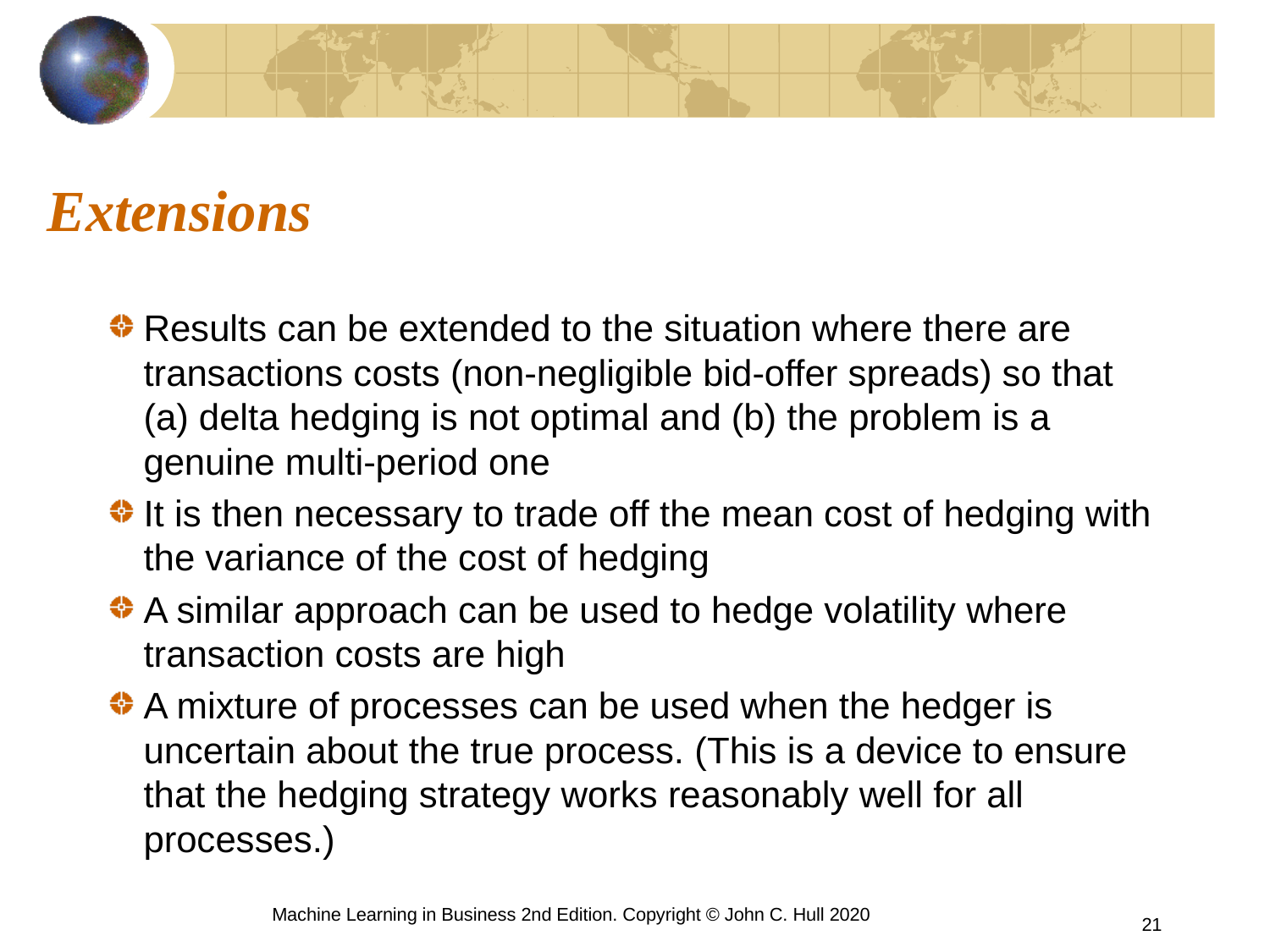

# Extensions
Results can be extended to the situation where there are transactions costs (non-negligible bid-offer spreads) so that (a) delta hedging is not optimal and (b) the problem is a genuine multi-period one
It is then necessary to trade off the mean cost of hedging with the variance of the cost of hedging
A similar approach can be used to hedge volatility where transaction costs are high
A mixture of processes can be used when the hedger is uncertain about the true process. (This is a device to ensure that the hedging strategy works reasonably well for all processes.)
Machine Learning in Business 2nd Edition. Copyright © John C. Hull 2020
21